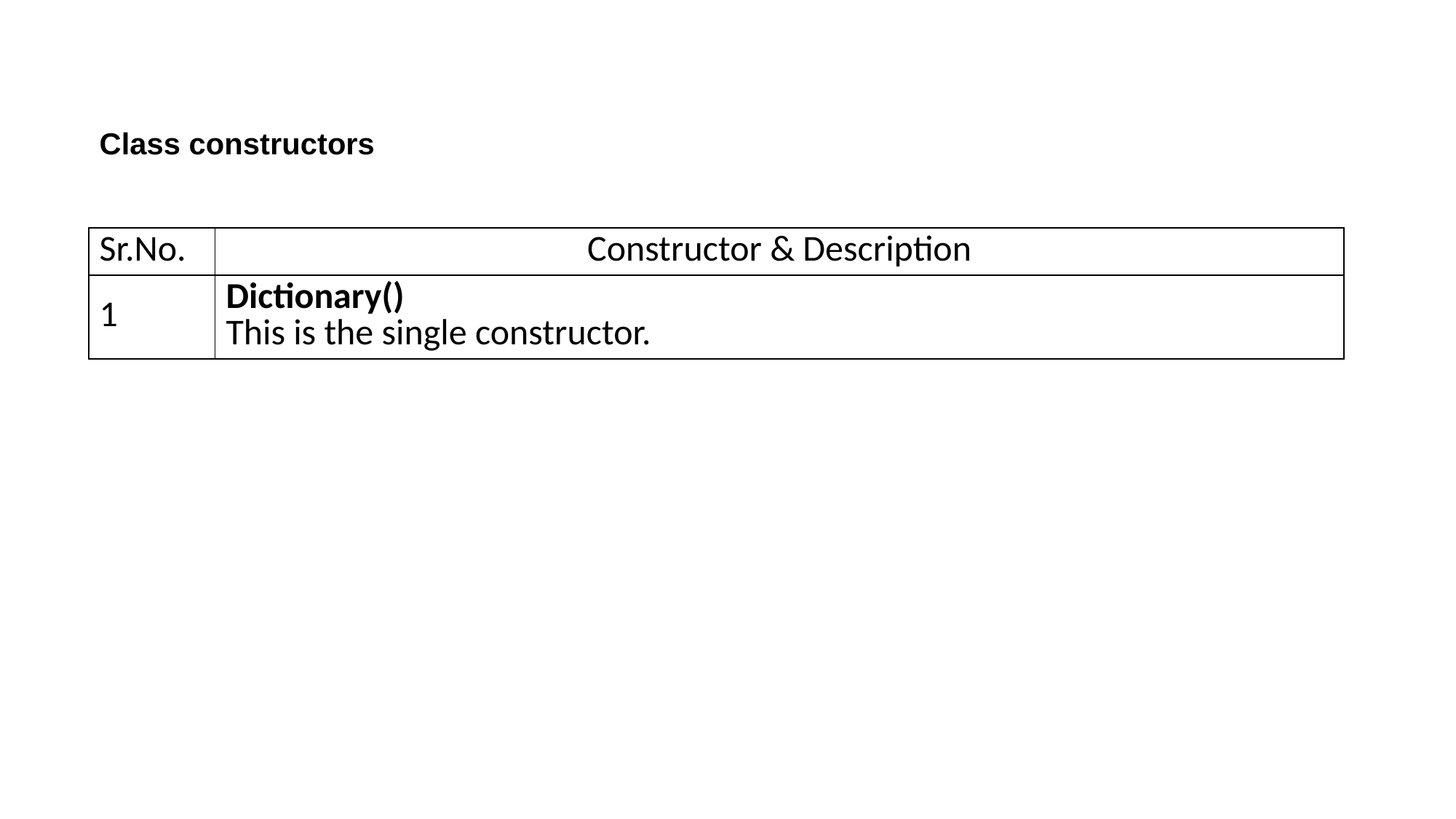

Class constructors
| Sr.No. | Constructor & Description |
| --- | --- |
| 1 | Dictionary() This is the single constructor. |